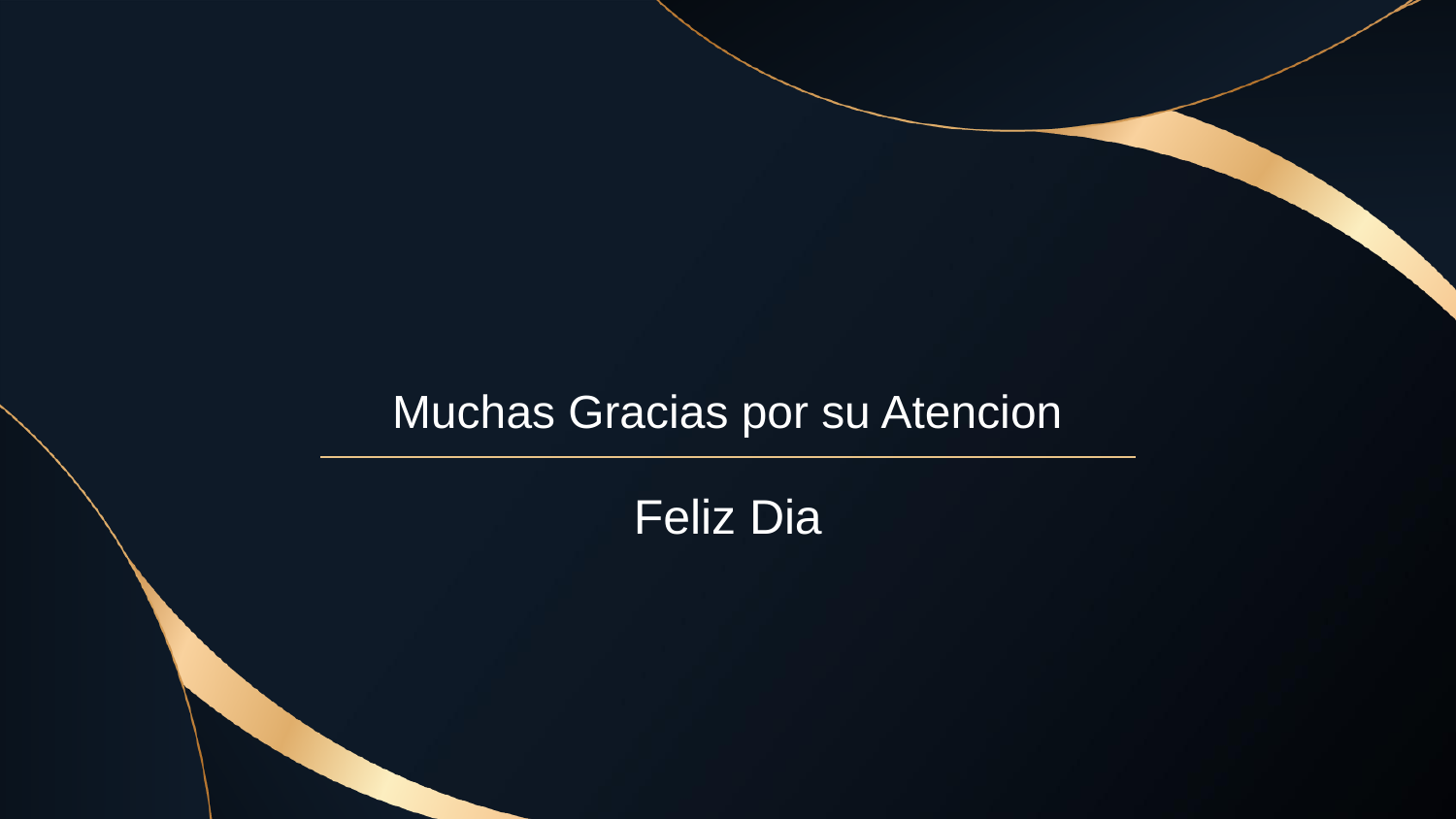

Muchas Gracias por su Atencion
# Feliz Dia